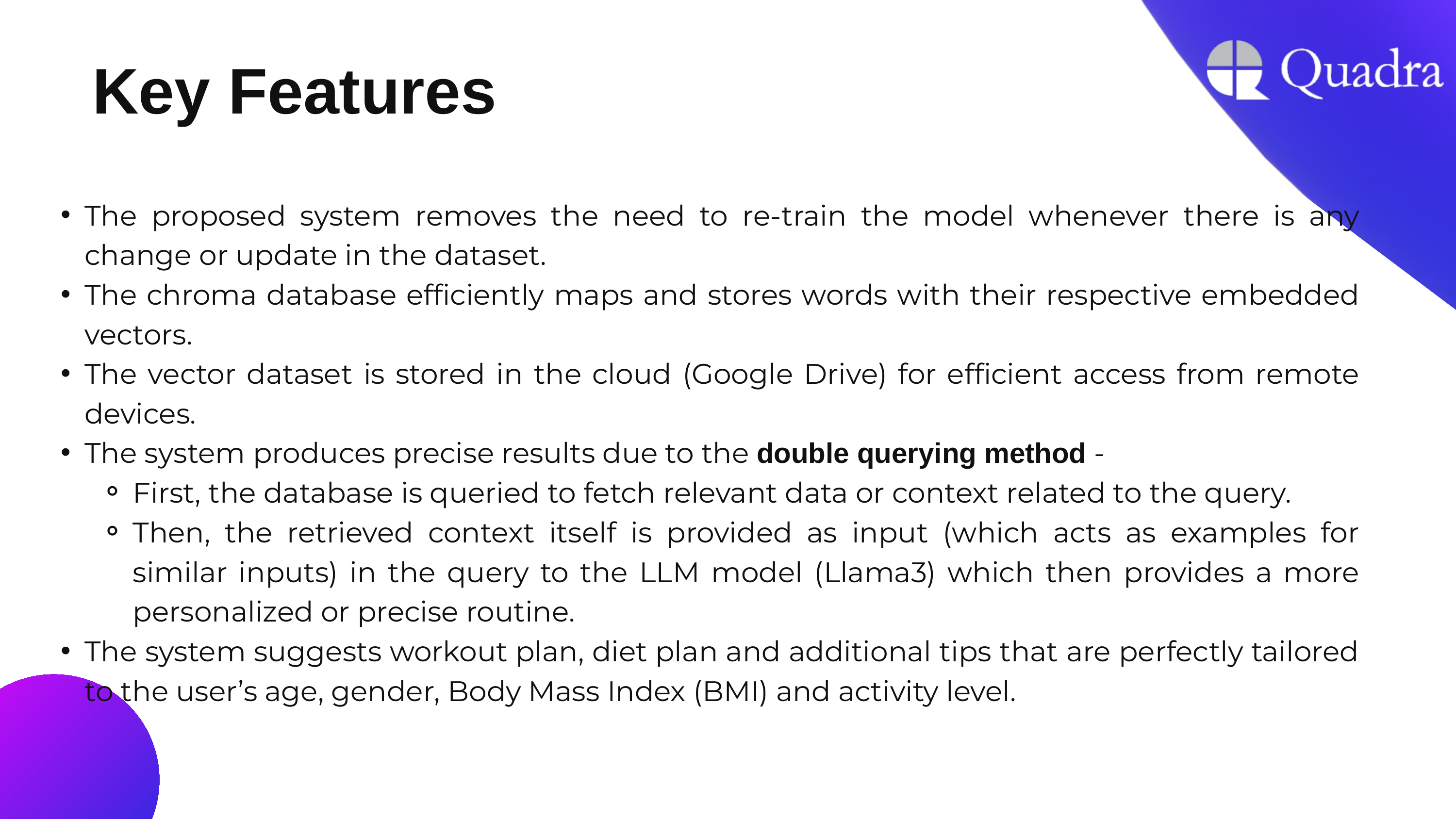

Key Features
The proposed system removes the need to re-train the model whenever there is any change or update in the dataset.
The chroma database efficiently maps and stores words with their respective embedded vectors.
The vector dataset is stored in the cloud (Google Drive) for efficient access from remote devices.
The system produces precise results due to the double querying method -
First, the database is queried to fetch relevant data or context related to the query.
Then, the retrieved context itself is provided as input (which acts as examples for similar inputs) in the query to the LLM model (Llama3) which then provides a more personalized or precise routine.
The system suggests workout plan, diet plan and additional tips that are perfectly tailored to the user’s age, gender, Body Mass Index (BMI) and activity level.